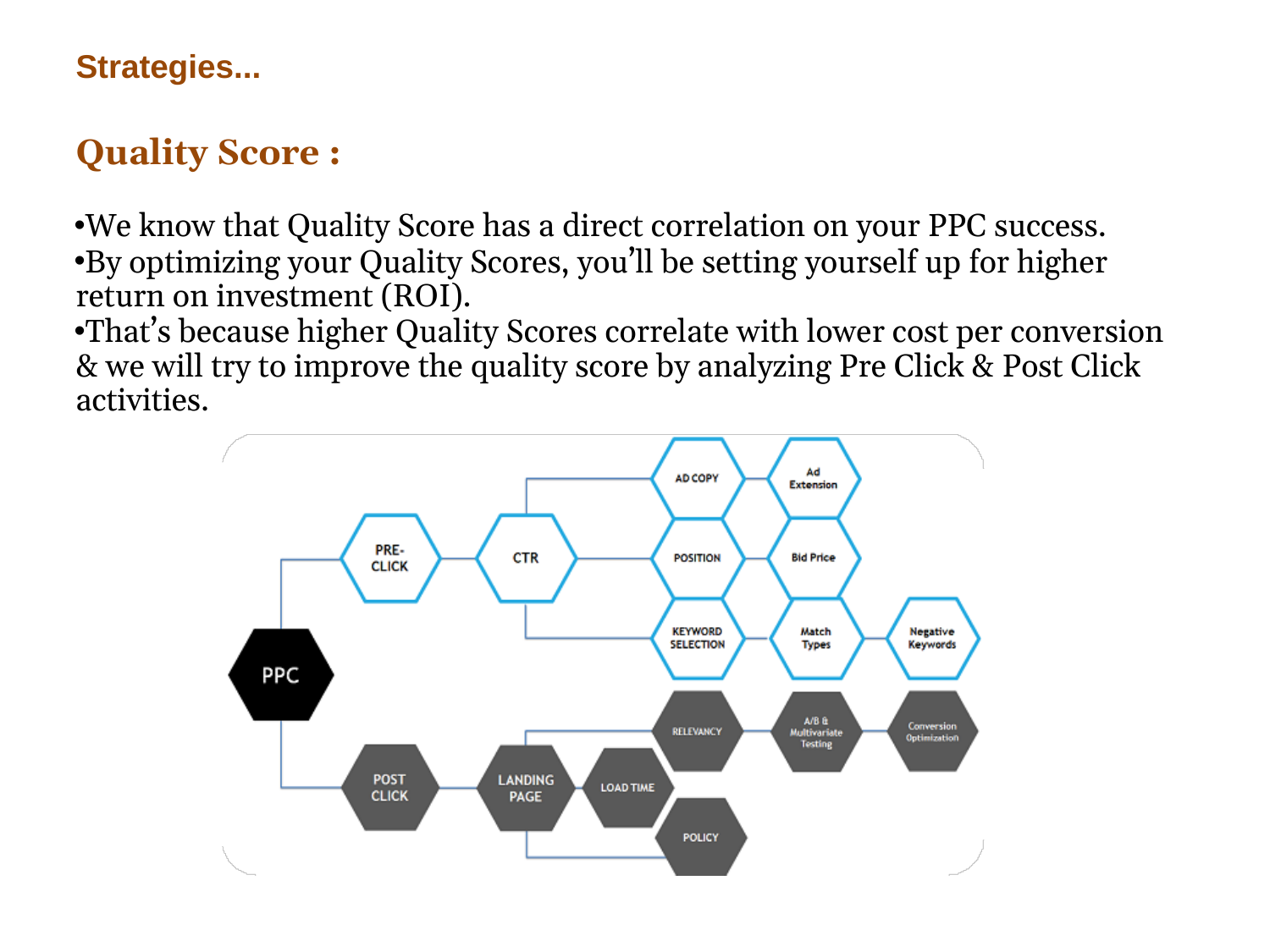

Strategies...
Quality Score :

We know that Quality Score has a direct correlation on your PPC success.
By optimizing your Quality Scores, you’ll be setting yourself up for higher return on investment (ROI).
That’s because higher Quality Scores correlate with lower cost per conversion & we will try to improve the quality score by analyzing Pre Click & Post Click activities.